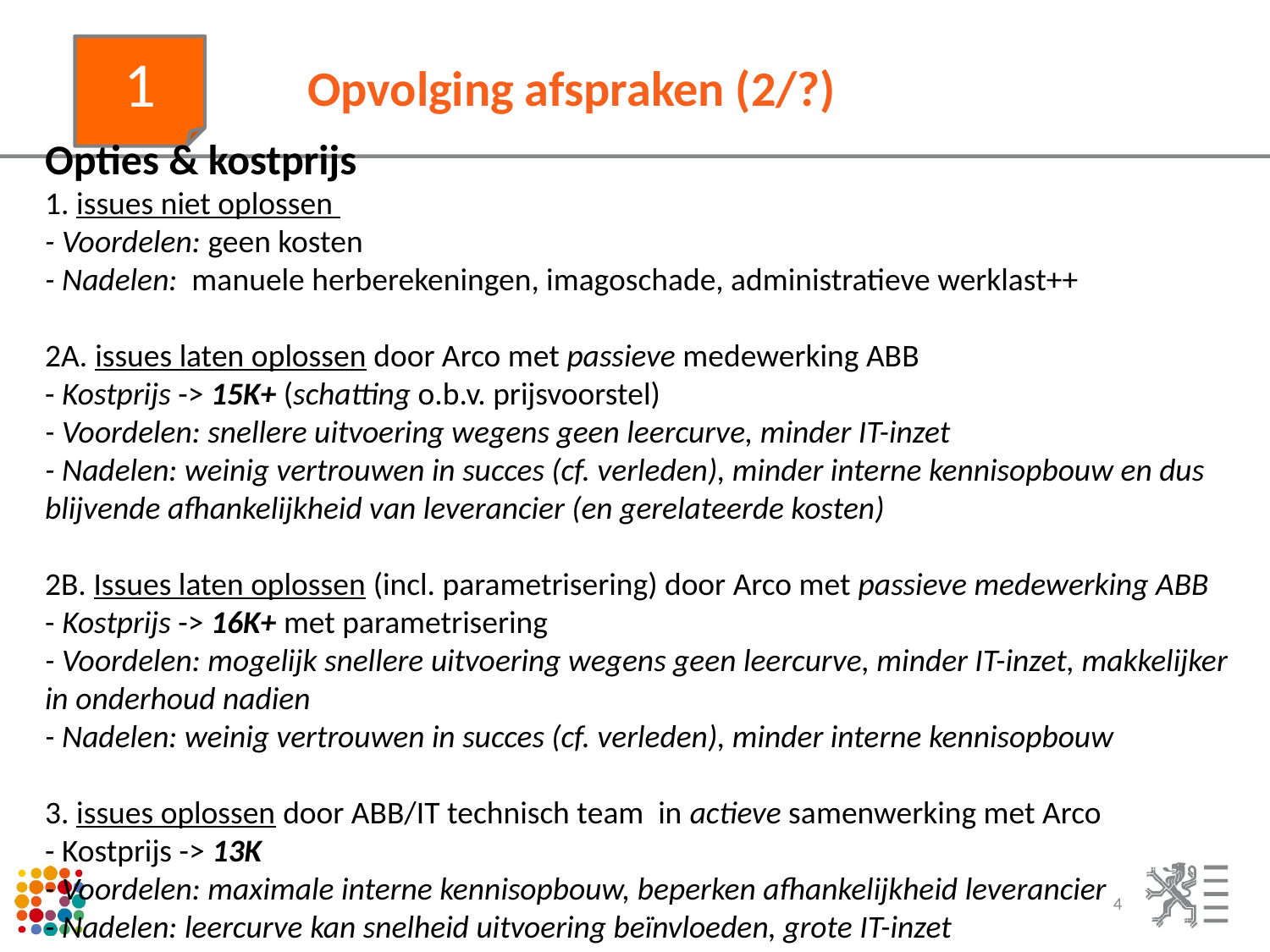

1
Opvolging afspraken (2/?)
Opties & kostprijs
1. issues niet oplossen
- Voordelen: geen kosten
- Nadelen:  manuele herberekeningen, imagoschade, administratieve werklast++

2A. issues laten oplossen door Arco met passieve medewerking ABB
- Kostprijs -> 15K+ (schatting o.b.v. prijsvoorstel)
- Voordelen: snellere uitvoering wegens geen leercurve, minder IT-inzet
- Nadelen: weinig vertrouwen in succes (cf. verleden), minder interne kennisopbouw en dus blijvende afhankelijkheid van leverancier (en gerelateerde kosten)

2B. Issues laten oplossen (incl. parametrisering) door Arco met passieve medewerking ABB
- Kostprijs -> 16K+ met parametrisering
- Voordelen: mogelijk snellere uitvoering wegens geen leercurve, minder IT-inzet, makkelijker in onderhoud nadien
- Nadelen: weinig vertrouwen in succes (cf. verleden), minder interne kennisopbouw
3. issues oplossen door ABB/IT technisch team  in actieve samenwerking met Arco
- Kostprijs -> 13K
- Voordelen: maximale interne kennisopbouw, beperken afhankelijkheid leverancier
- Nadelen: leercurve kan snelheid uitvoering beïnvloeden, grote IT-inzet
4